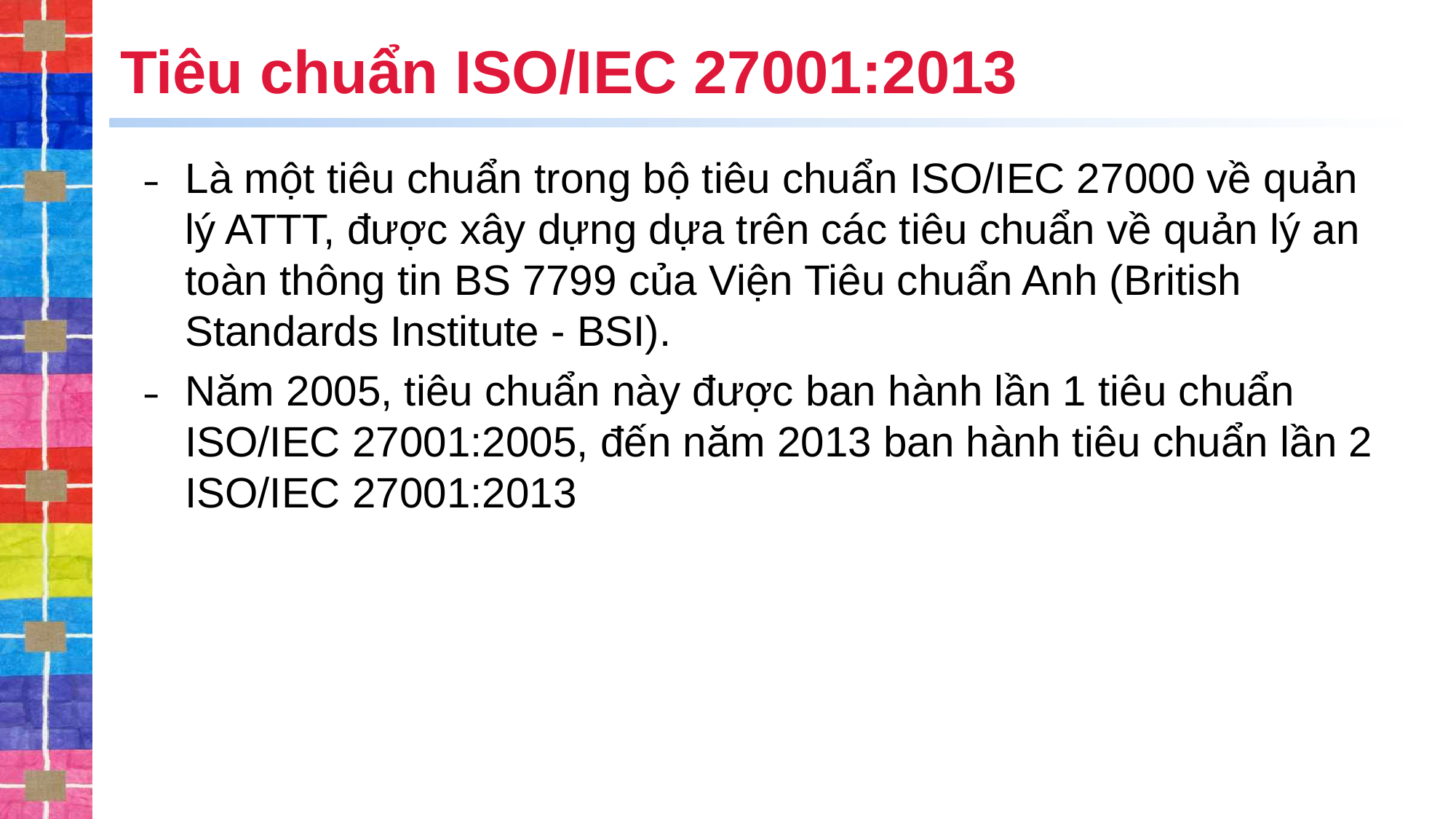

# Tiêu chuẩn ISO/IEC 27001:2013
Là một tiêu chuẩn trong bộ tiêu chuẩn ISO/IEC 27000 về quản lý ATTT, được xây dựng dựa trên các tiêu chuẩn về quản lý an toàn thông tin BS 7799 của Viện Tiêu chuẩn Anh (British Standards Institute - BSI).
Năm 2005, tiêu chuẩn này được ban hành lần 1 tiêu chuẩn ISO/IEC 27001:2005, đến năm 2013 ban hành tiêu chuẩn lần 2 ISO/IEC 27001:2013